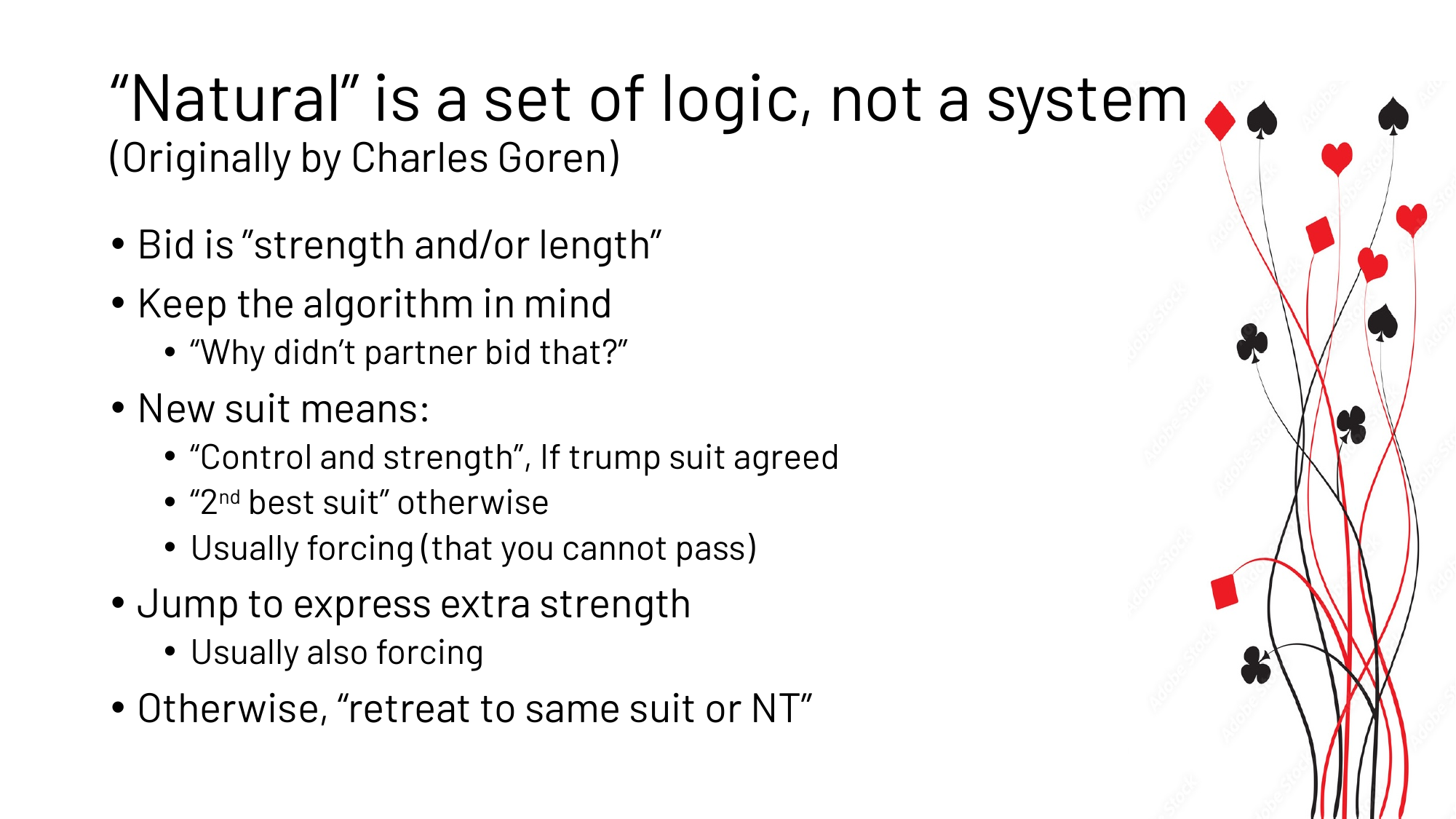

# “Natural” is a set of logic, not a system (Originally by Charles Goren)
Bid is ”strength and/or length”
Keep the algorithm in mind
“Why didn’t partner bid that?”
New suit means:
“Control and strength”, If trump suit agreed
“2nd best suit” otherwise
Usually forcing (that you cannot pass)
Jump to express extra strength
Usually also forcing
Otherwise, “retreat to same suit or NT”